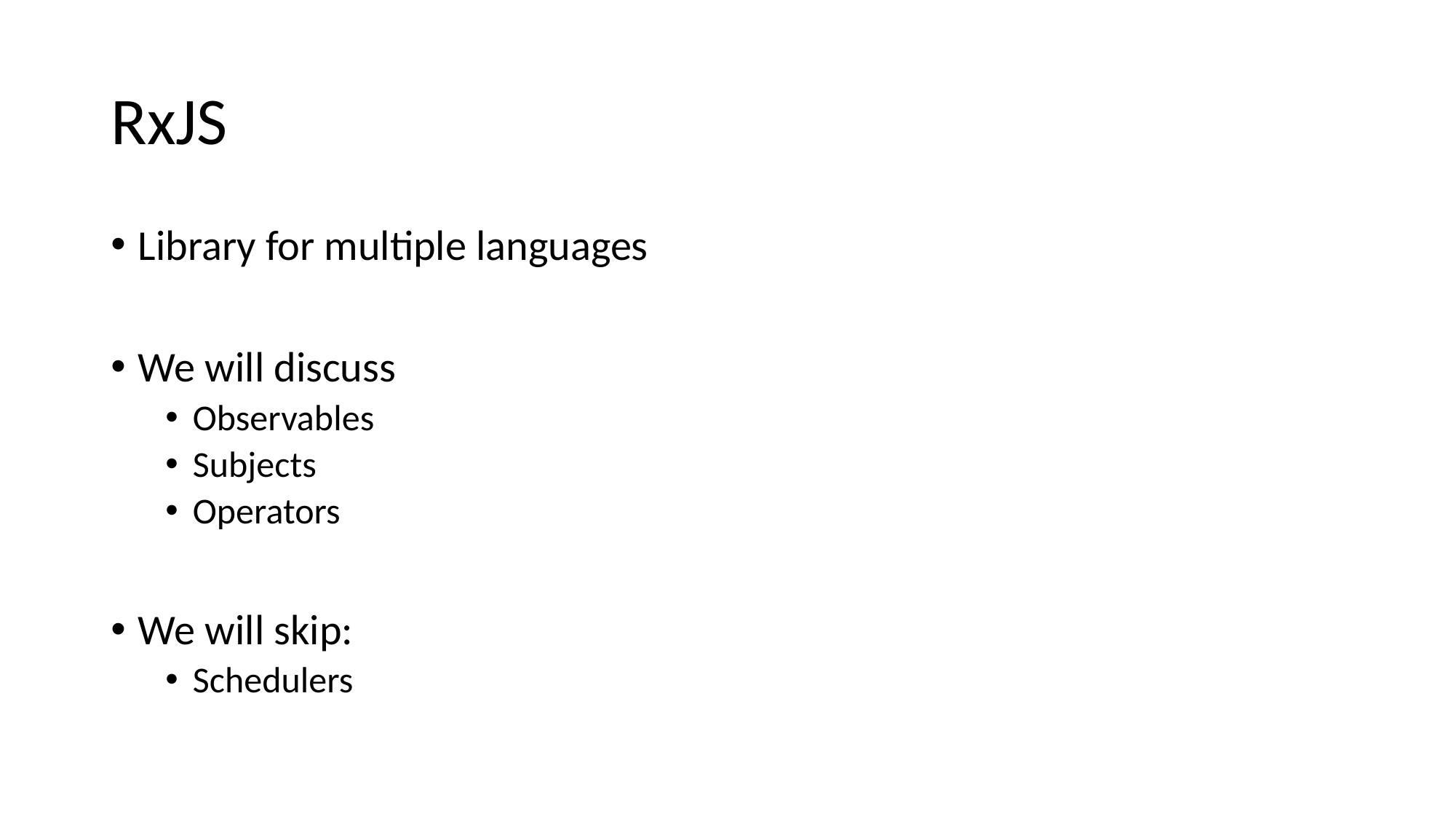

# RxJS
Library for multiple languages

We will discuss
Observables
Subjects
Operators

We will skip:
Schedulers